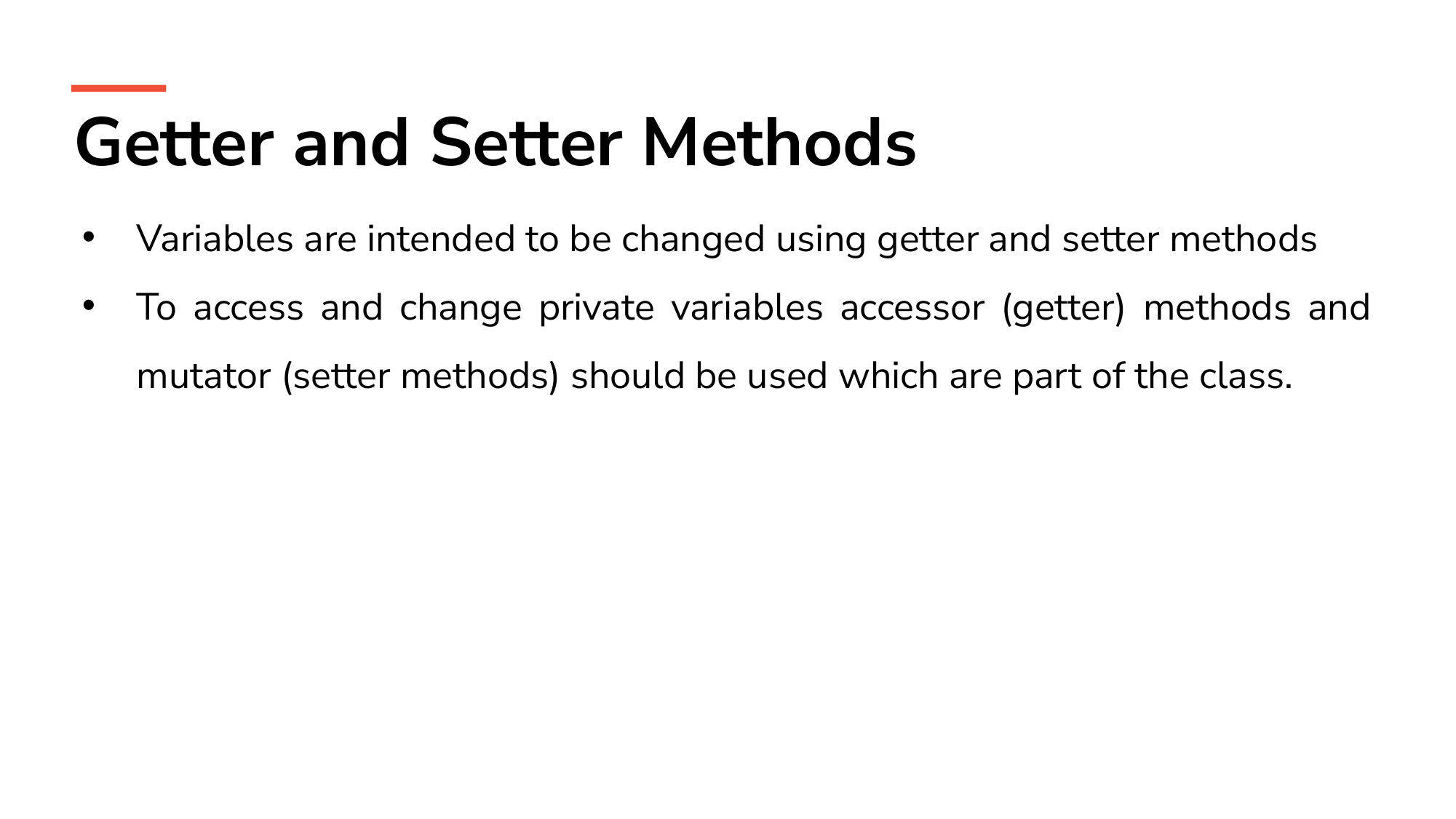

Getter and Setter Methods
Variables are intended to be changed using getter and setter methods
To access and change private variables accessor (getter) methods and mutator (setter methods) should be used which are part of the class.